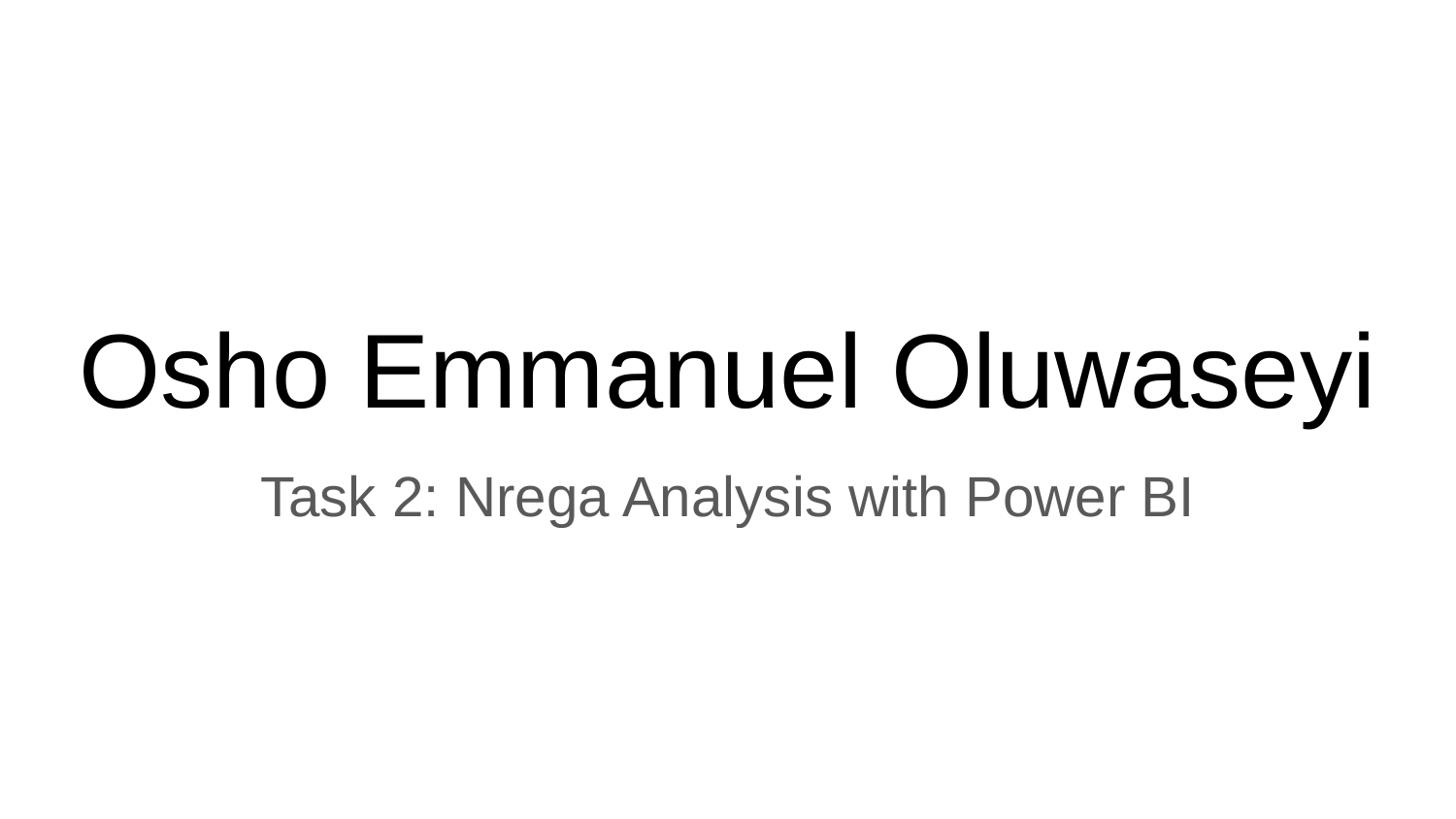

# Osho Emmanuel Oluwaseyi
Task 2: Nrega Analysis with Power BI